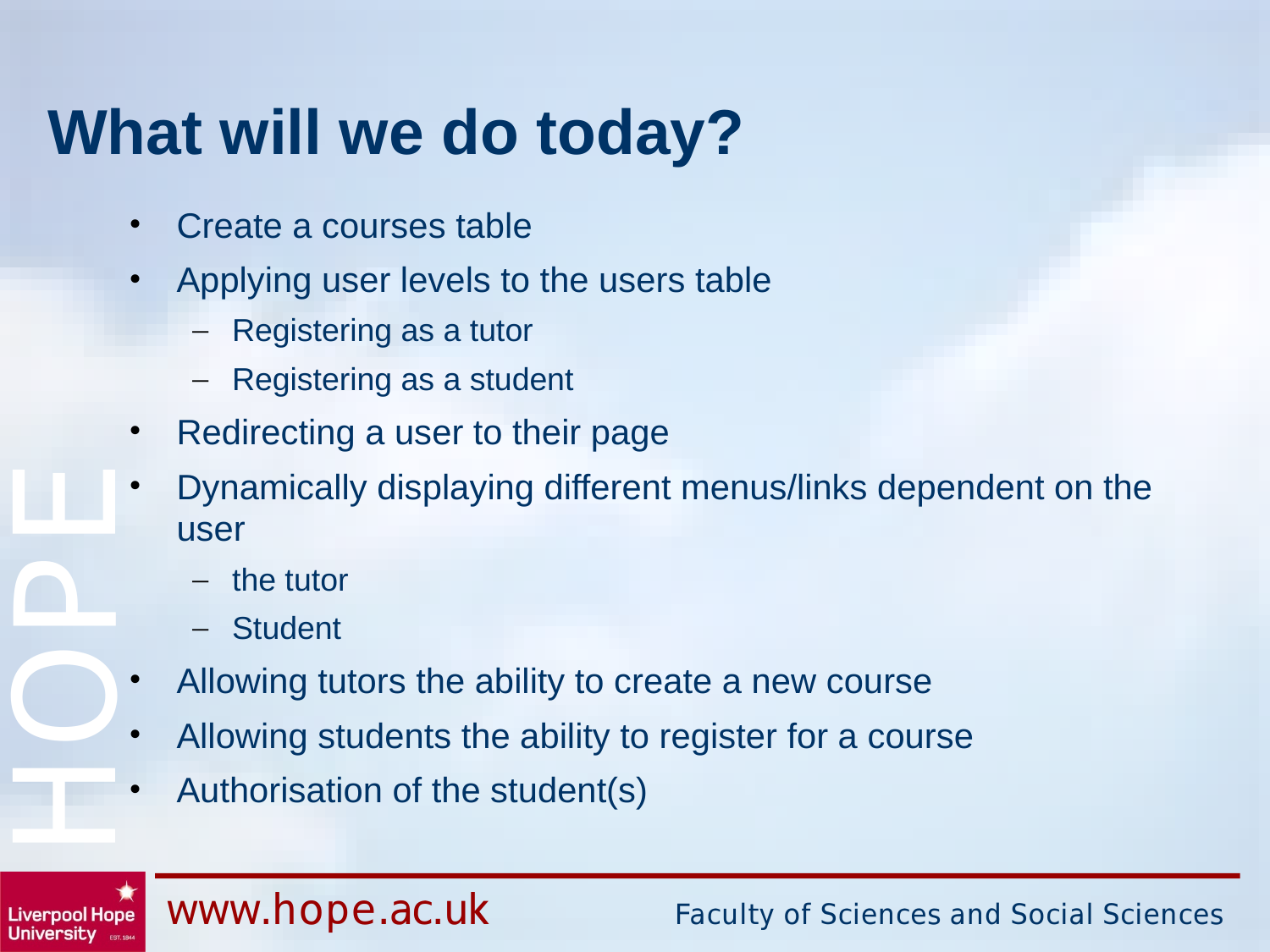

# What will we do today?
Create a courses table
Applying user levels to the users table
Registering as a tutor
Registering as a student
Redirecting a user to their page
Dynamically displaying different menus/links dependent on the user
the tutor
Student
Allowing tutors the ability to create a new course
Allowing students the ability to register for a course
Authorisation of the student(s)